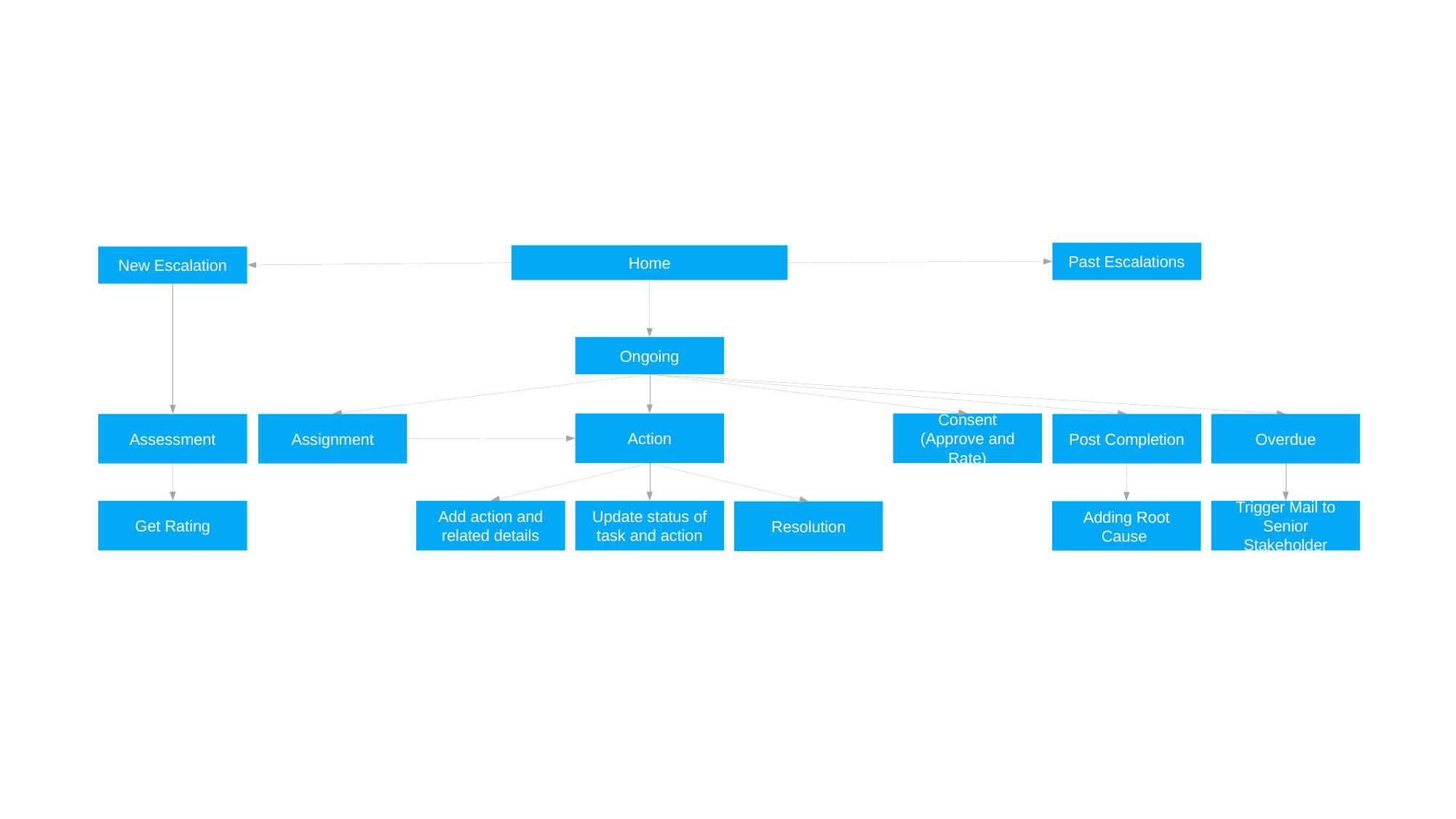

Past Escalations
Home
New Escalation
Ongoing
Action
Consent
(Approve and Rate)
Assessment
Assignment
Post Completion
Overdue
Get Rating
Add action and related details
Update status of task and action
Trigger Mail to Senior Stakeholder
Adding Root Cause
Resolution